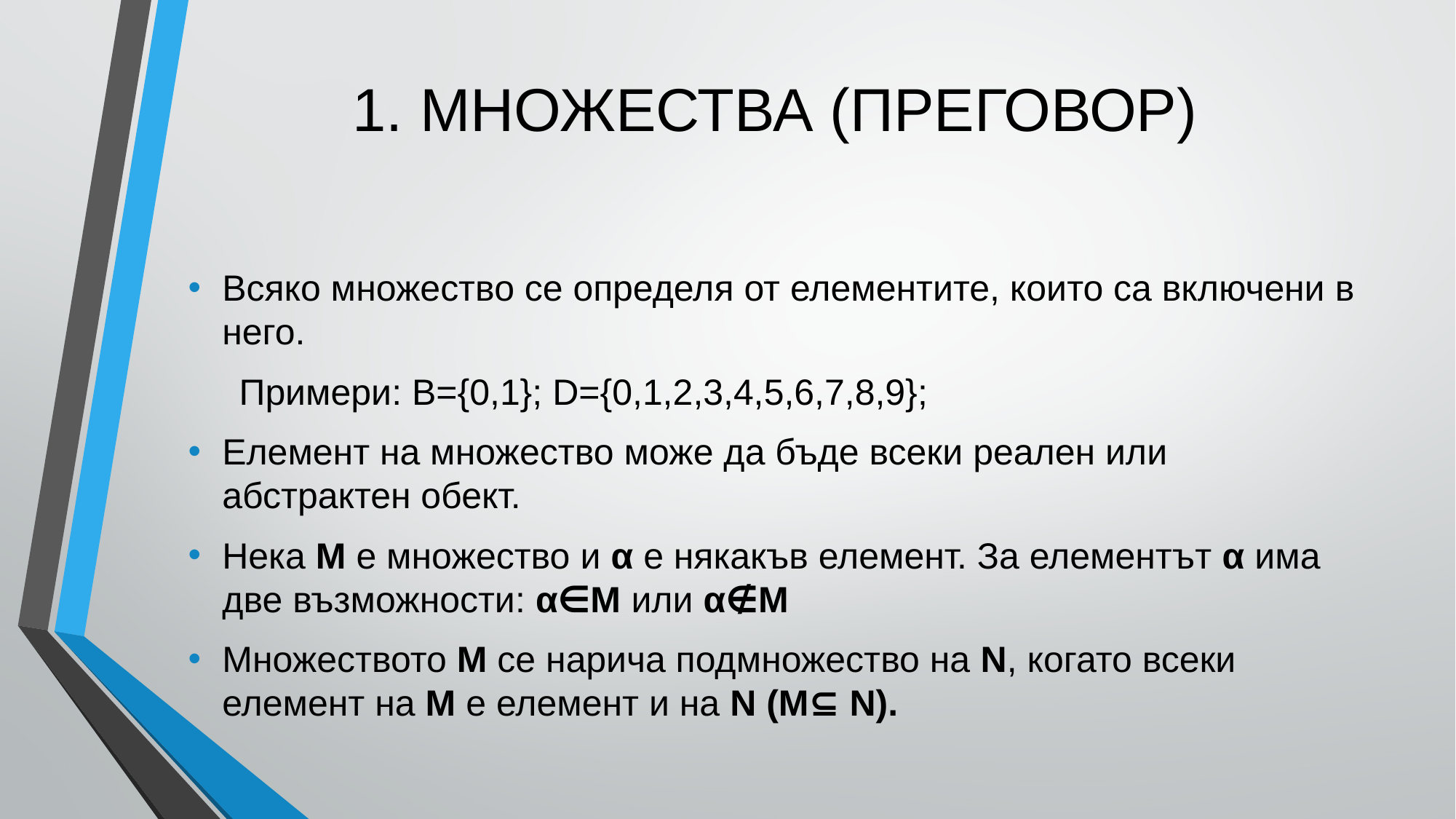

# 1. МНОЖЕСТВА (ПРЕГОВОР)
Всяко множество се определя от елементите, които са включени в него.
     Примери: В={0,1}; D={0,1,2,3,4,5,6,7,8,9};
Елемент на множество може да бъде всеки реален или абстрактен обект.
Нека М е множество и α е някакъв елемент. За елементът α има две възможности: α∈М или α∉М
Множеството М се нарича подмножество на N, когато всеки елемент на М е елемент и на N (М⊆ N).